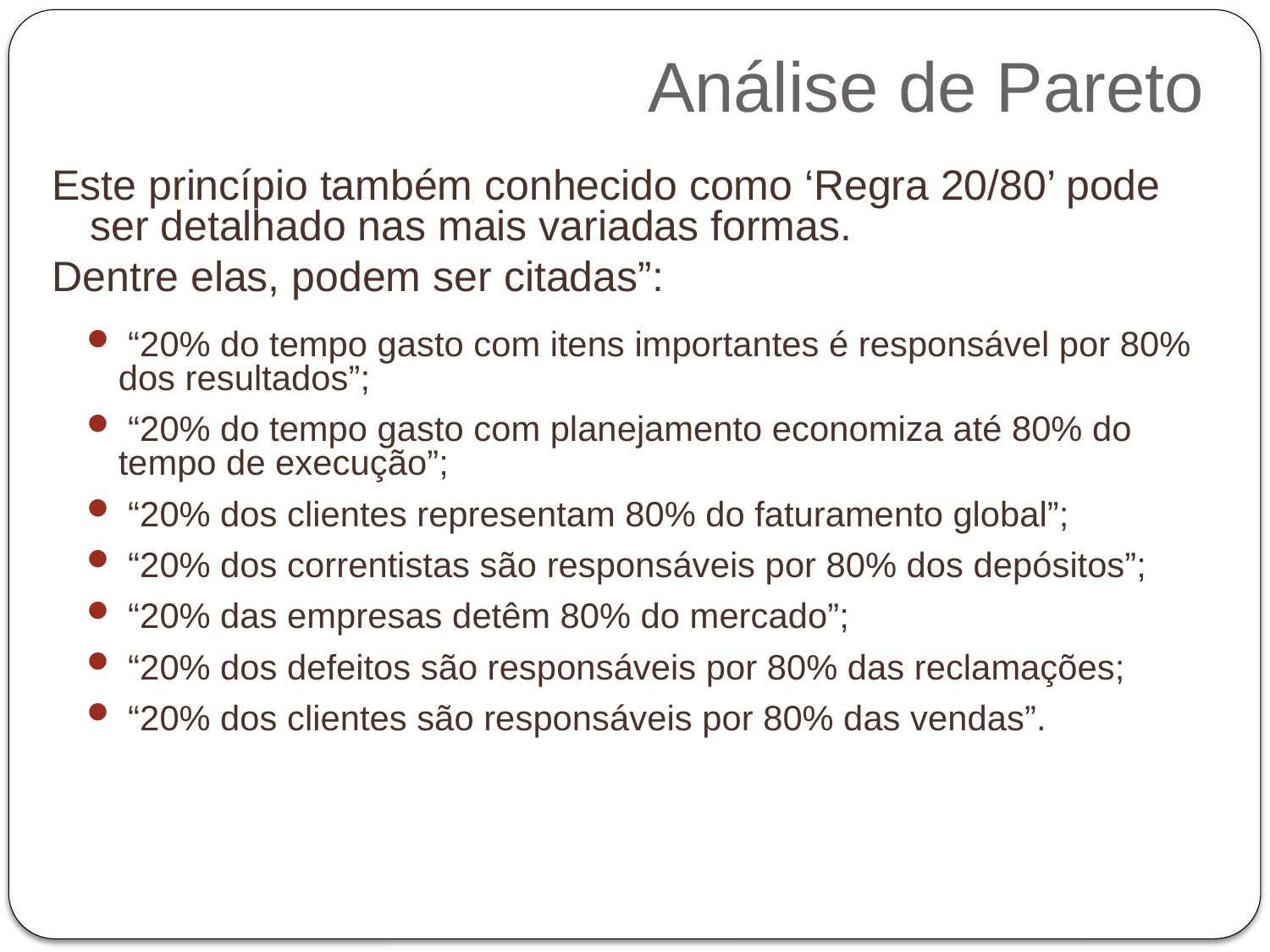

# Análise de Pareto
Este princípio também conhecido como ‘Regra 20/80’ pode ser detalhado nas mais variadas formas.
Dentre elas, podem ser citadas”:
 “20% do tempo gasto com itens importantes é responsável por 80% dos resultados”;
 “20% do tempo gasto com planejamento economiza até 80% do tempo de execução”;
 “20% dos clientes representam 80% do faturamento global”;
 “20% dos correntistas são responsáveis por 80% dos depósitos”;
 “20% das empresas detêm 80% do mercado”;
 “20% dos defeitos são responsáveis por 80% das reclamações;
 “20% dos clientes são responsáveis por 80% das vendas”.